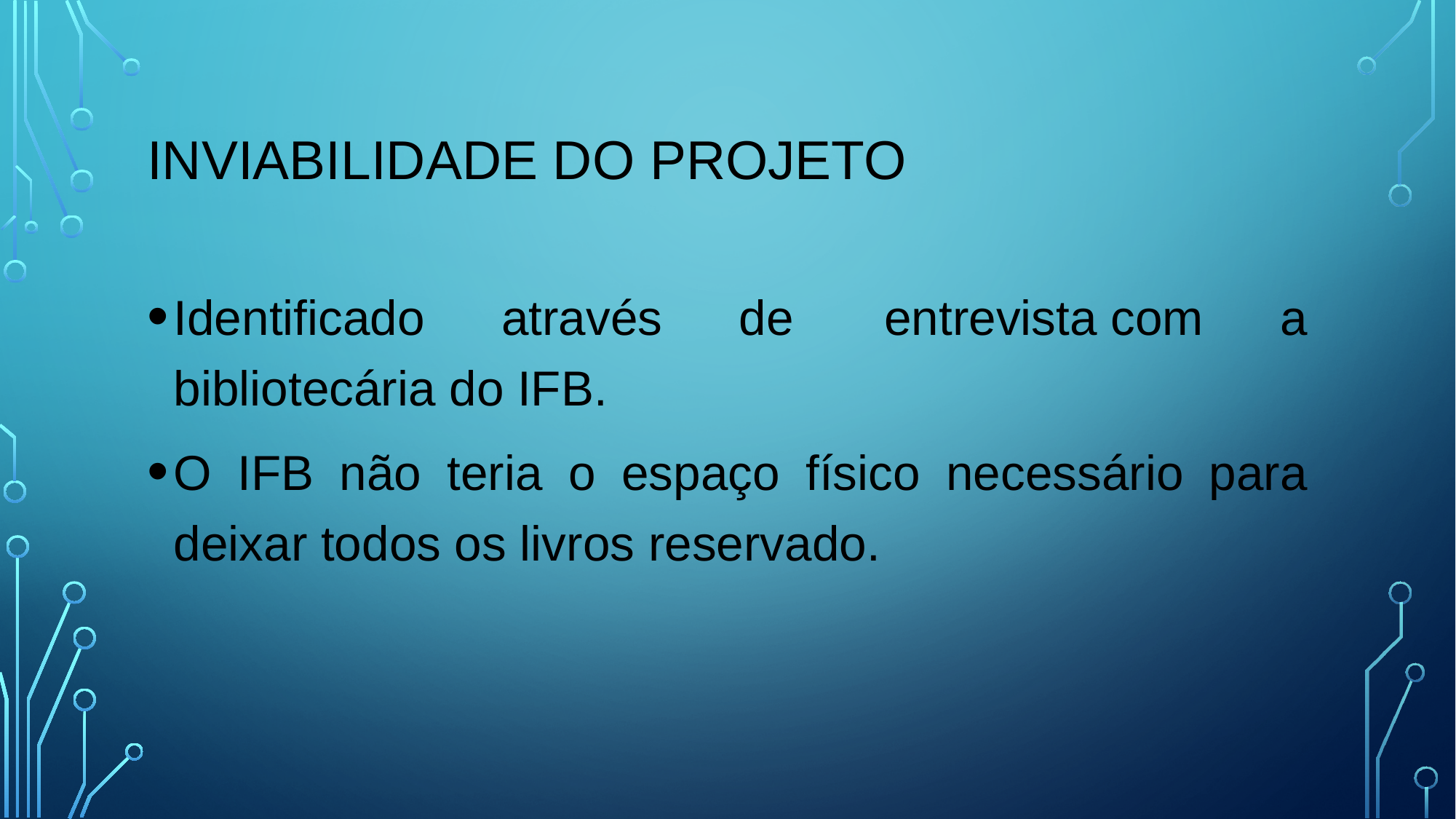

# Inviabilidade do projeto
Identificado através de  entrevista com a bibliotecária do IFB.
O IFB não teria o espaço físico necessário para deixar todos os livros reservado.